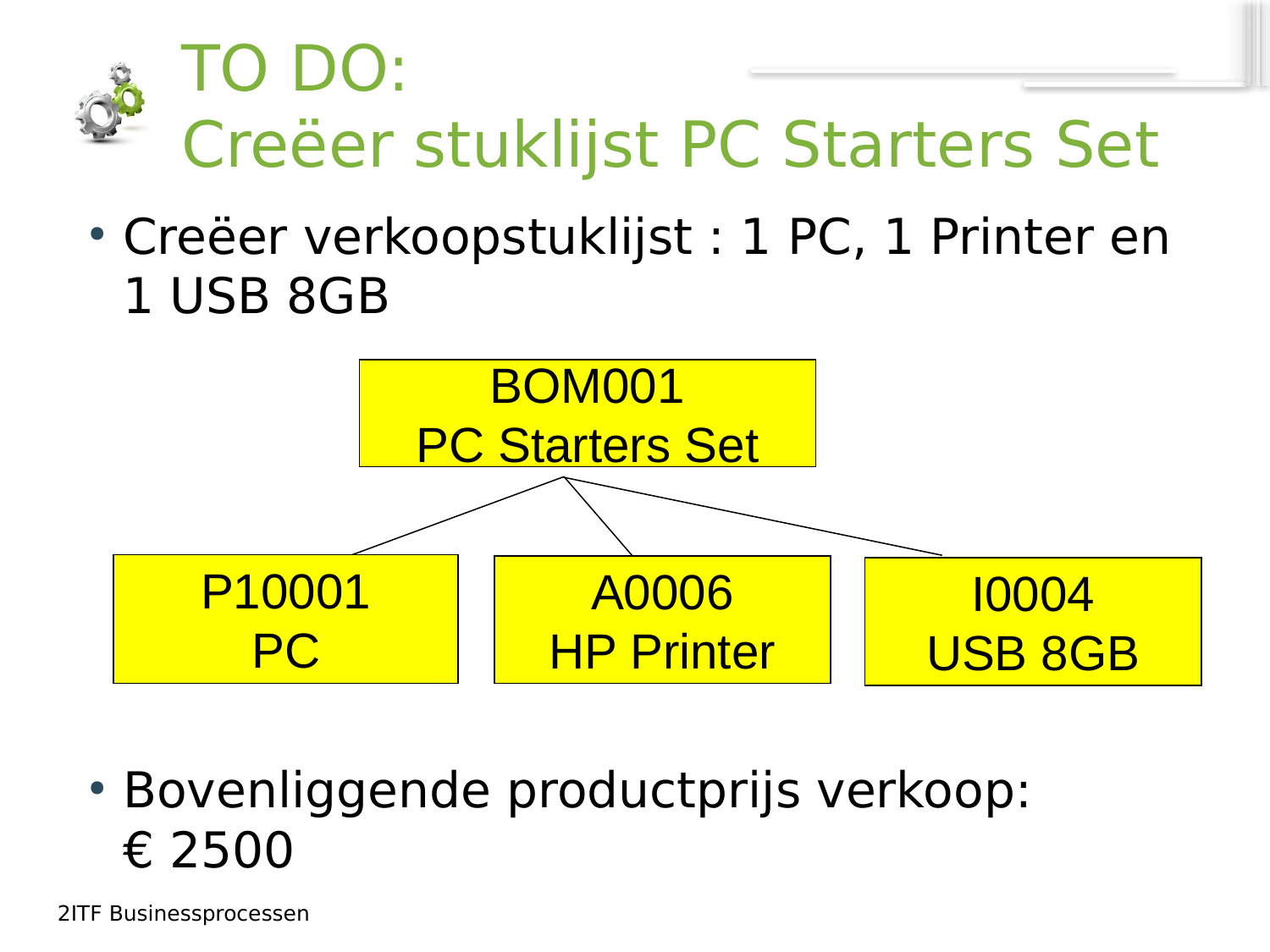

# TO DO: Creëer stuklijst PC Starters Set
Creëer verkoopstuklijst : 1 PC, 1 Printer en 1 USB 8GB

Bovenliggende productprijs verkoop:
€ 2500
BOM001
PC Starters Set

P10001
PC
A0006
HP Printer

I0004
USB 8GB